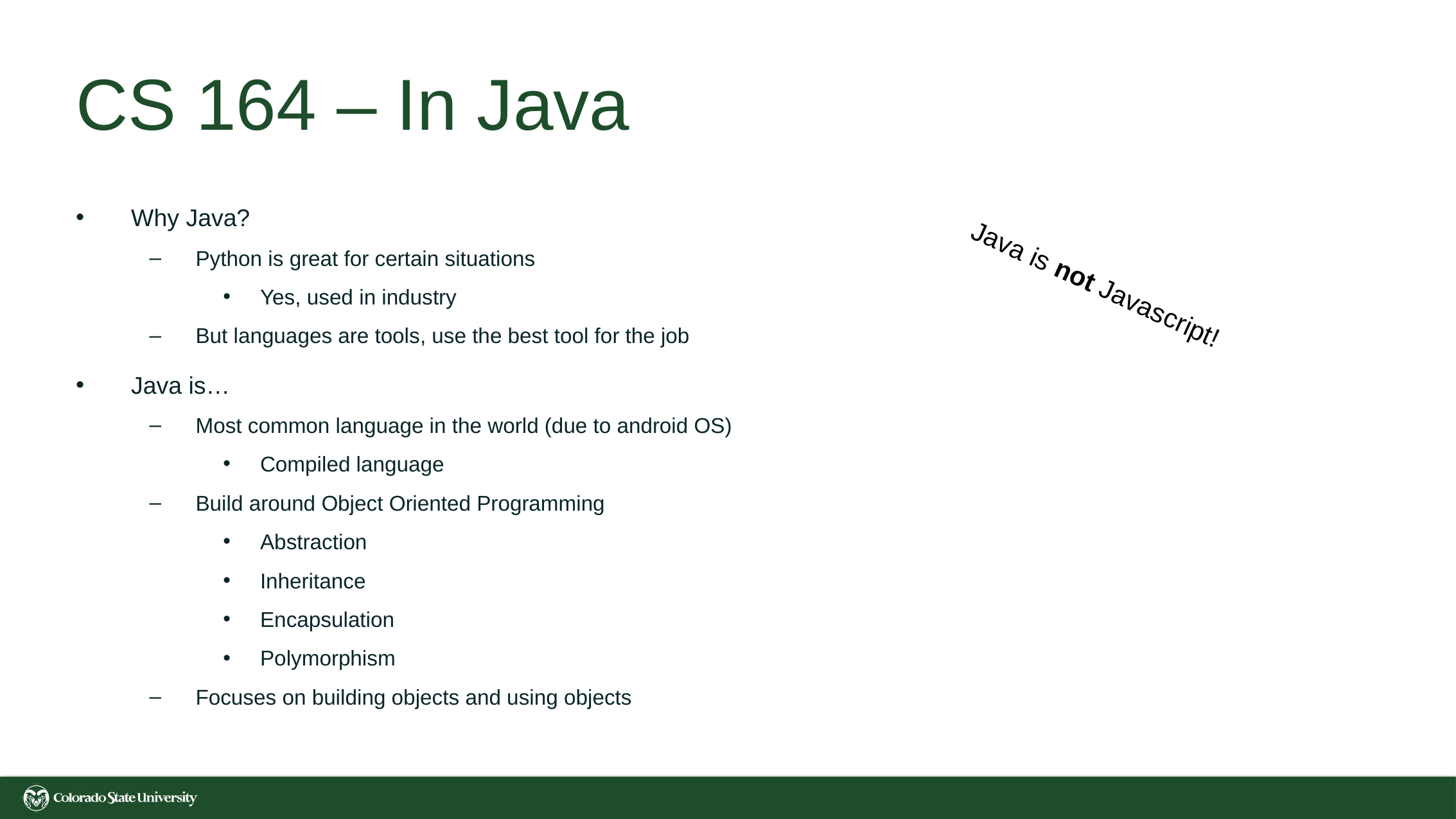

# CS 164 – In Java
Why Java?
Python is great for certain situations
Yes, used in industry
But languages are tools, use the best tool for the job
Java is…
Most common language in the world (due to android OS)
Compiled language
Build around Object Oriented Programming
Abstraction
Inheritance
Encapsulation
Polymorphism
Focuses on building objects and using objects
Java is not Javascript!